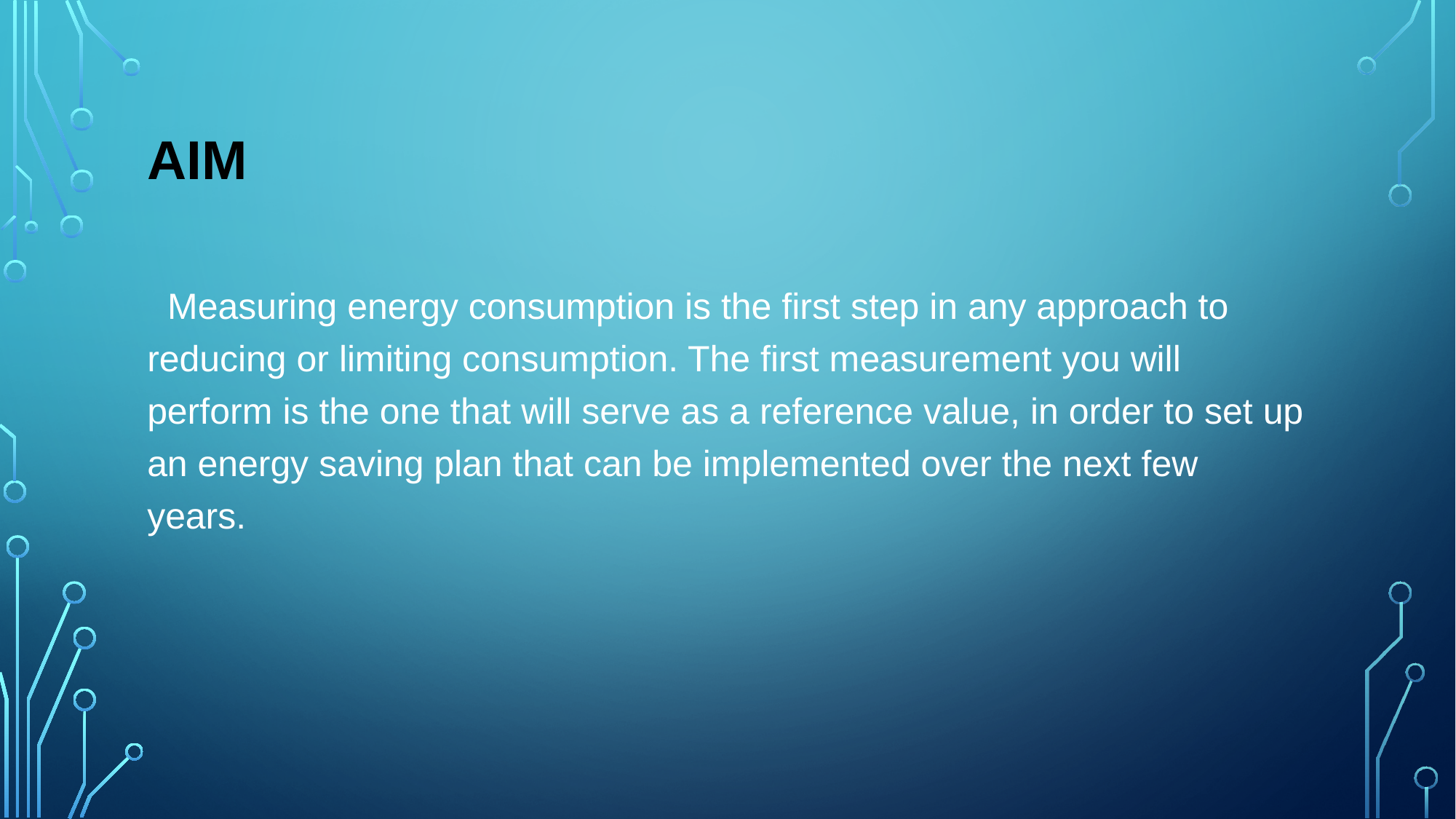

# Aim
  Measuring energy consumption is the first step in any approach to reducing or limiting consumption. The first measurement you will perform is the one that will serve as a reference value, in order to set up an energy saving plan that can be implemented over the next few years.